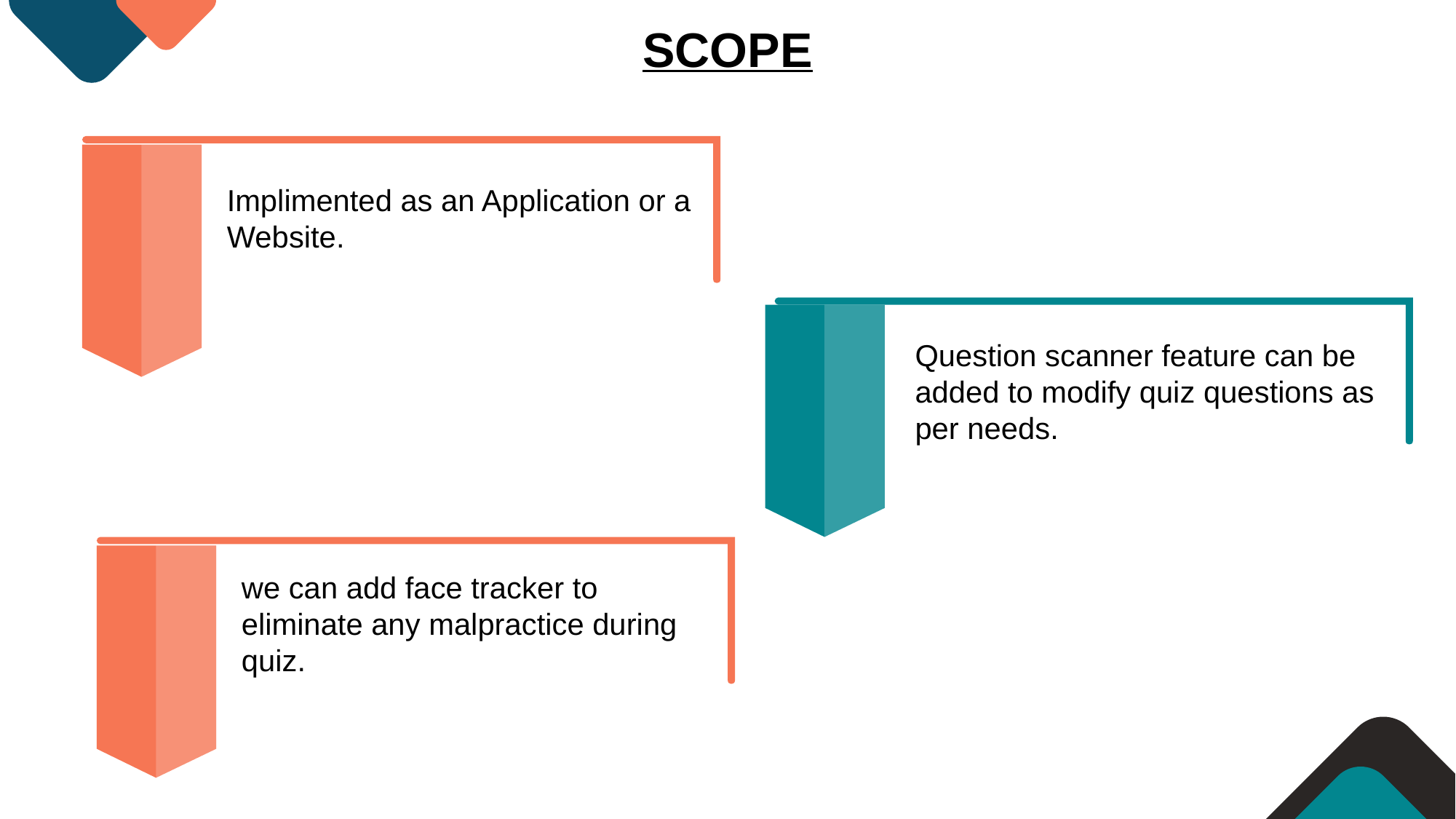

SCOPE

Implimented as an Application or a Website.

Question scanner feature can be added to modify quiz questions as per needs.

we can add face tracker to eliminate any malpractice during quiz.